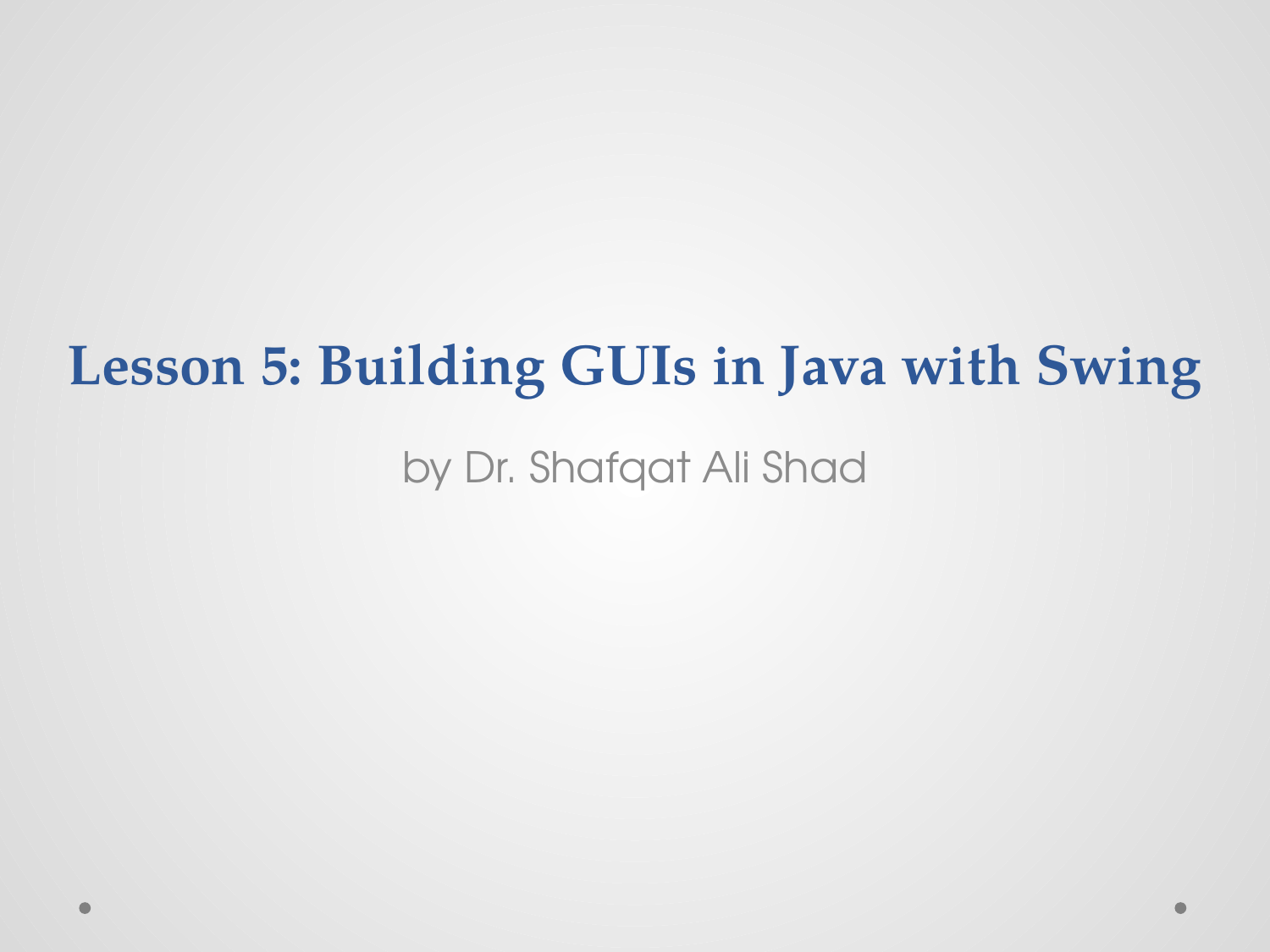

# Lesson 5: Building GUIs in Java with Swing
by Dr. Shafqat Ali Shad